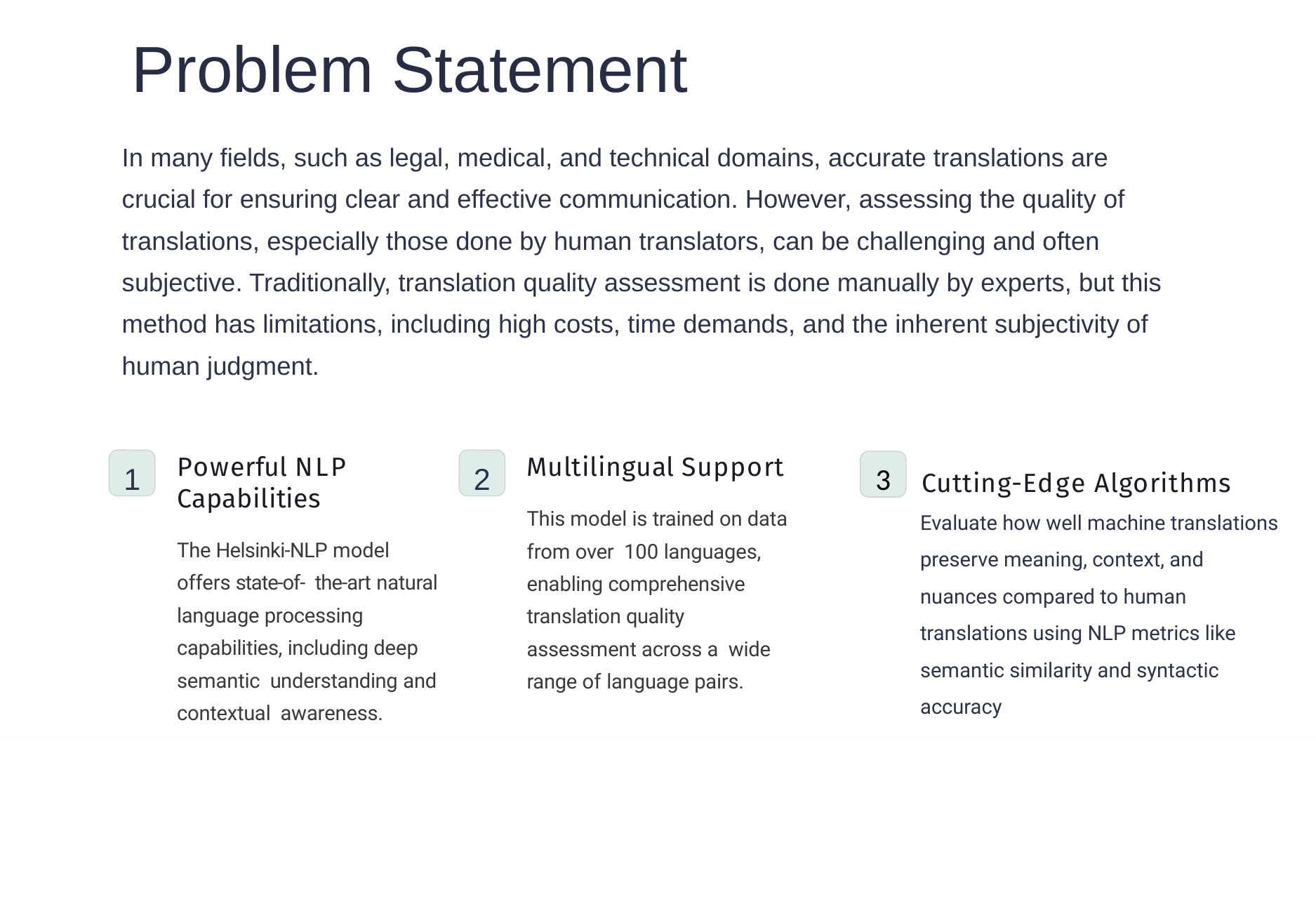

Problem Statement
In many fields, such as legal, medical, and technical domains, accurate translations are crucial for ensuring clear and effective communication. However, assessing the quality of translations, especially those done by human translators, can be challenging and often subjective. Traditionally, translation quality assessment is done manually by experts, but this method has limitations, including high costs, time demands, and the inherent subjectivity of human judgment.

Powerful NLP Capabilities
The Helsinki-NLP model offers state-of-  the-art natural language processing  capabilities, including deep semantic  understanding and contextual  awareness.

Multilingual Support
This model is trained on data from over  100 languages, enabling comprehensive  translation quality assessment across a  wide range of language pairs.
Cutting-Edge Algorithms
Evaluate how well machine translations preserve meaning, context, and nuances compared to human translations using NLP metrics like semantic similarity and syntactic accuracy

1
2
3